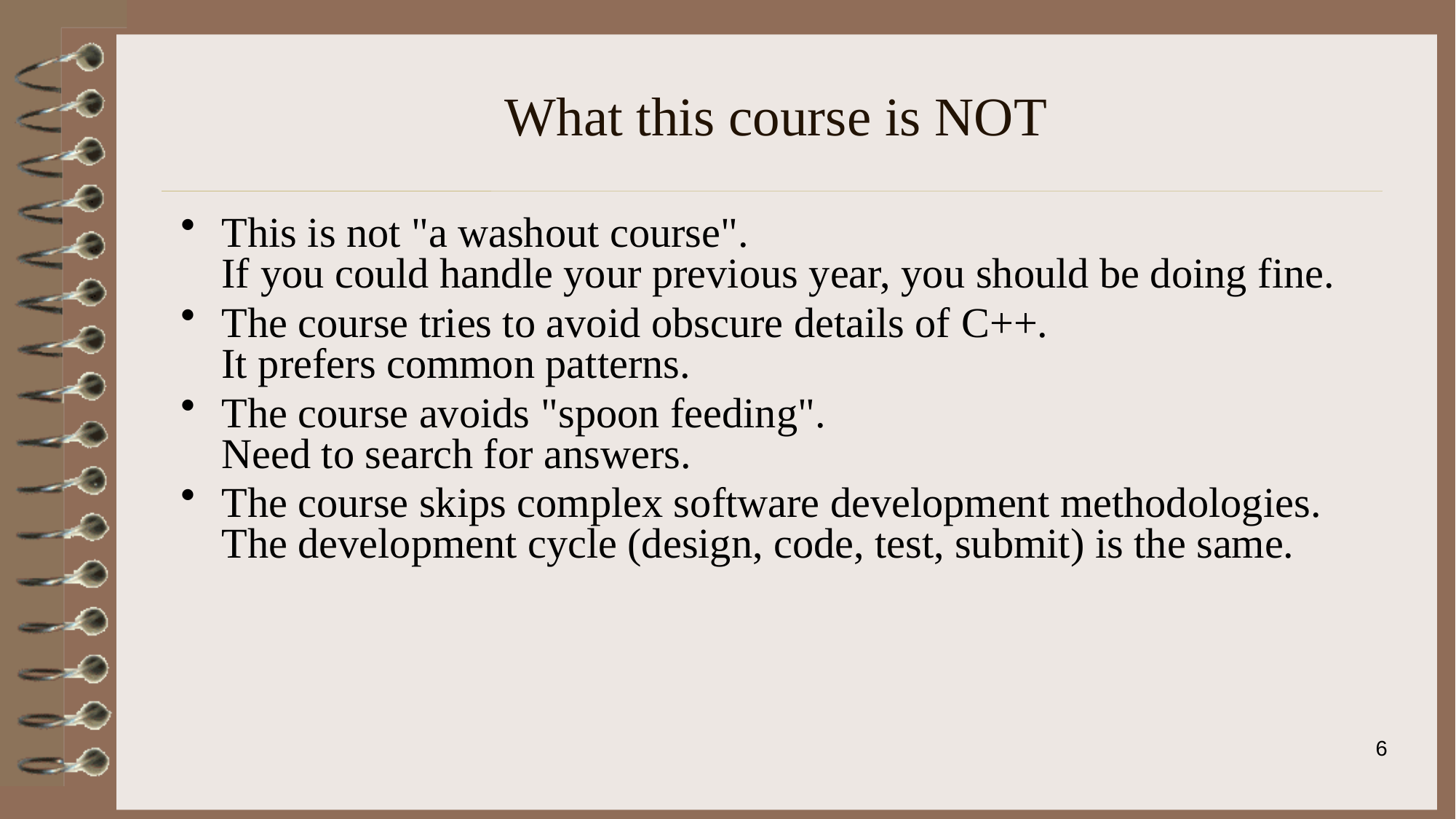

# What this course is NOT
This is not "a washout course".
If you could handle your previous year, you should be doing fine.
The course tries to avoid obscure details of C++.
It prefers common patterns.
The course avoids "spoon feeding".
Need to search for answers.
The course skips complex software development methodologies.
The development cycle (design, code, test, submit) is the same.
6